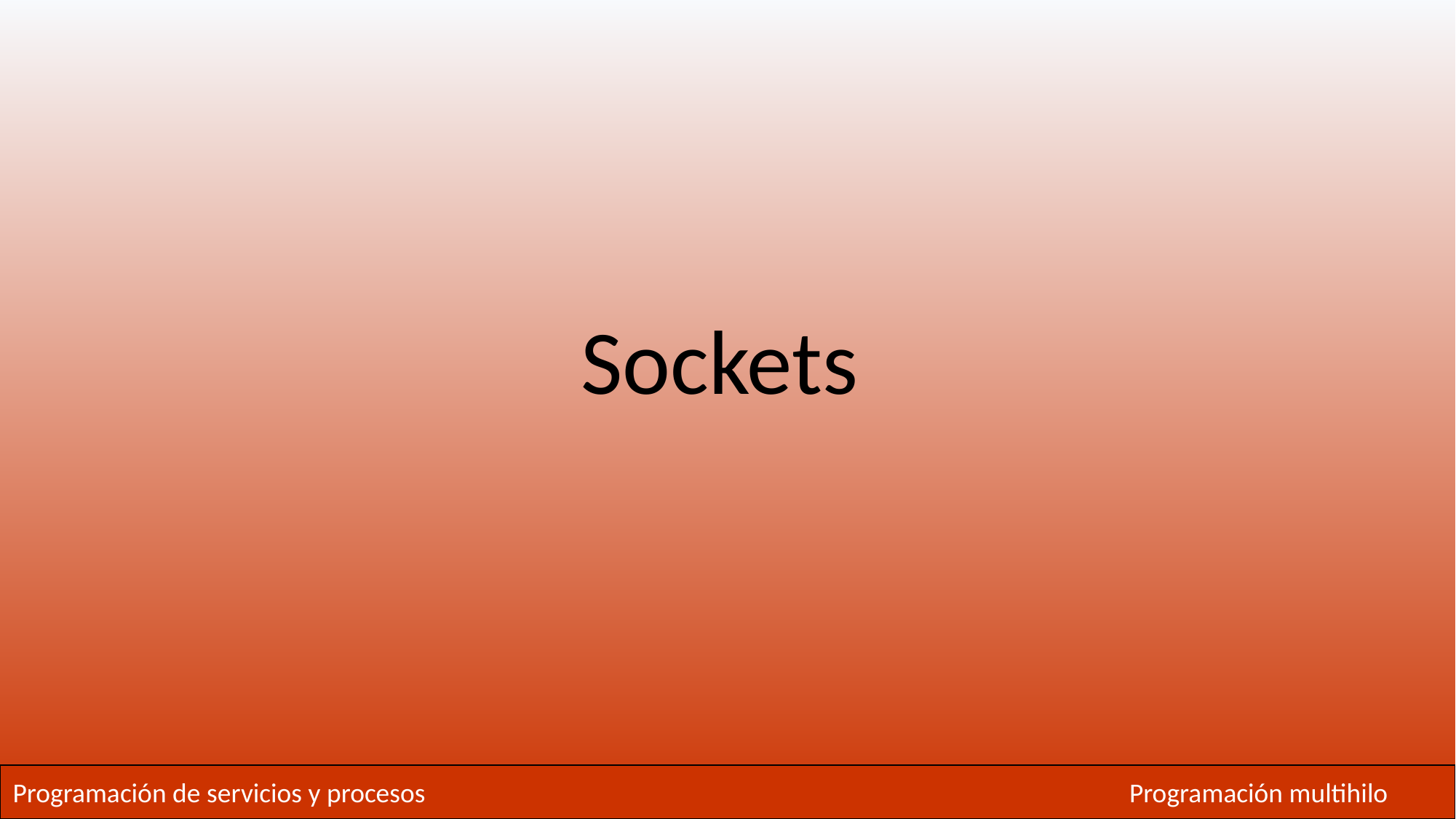

# Sockets

Programación de servicios y procesos
Programación multihilo